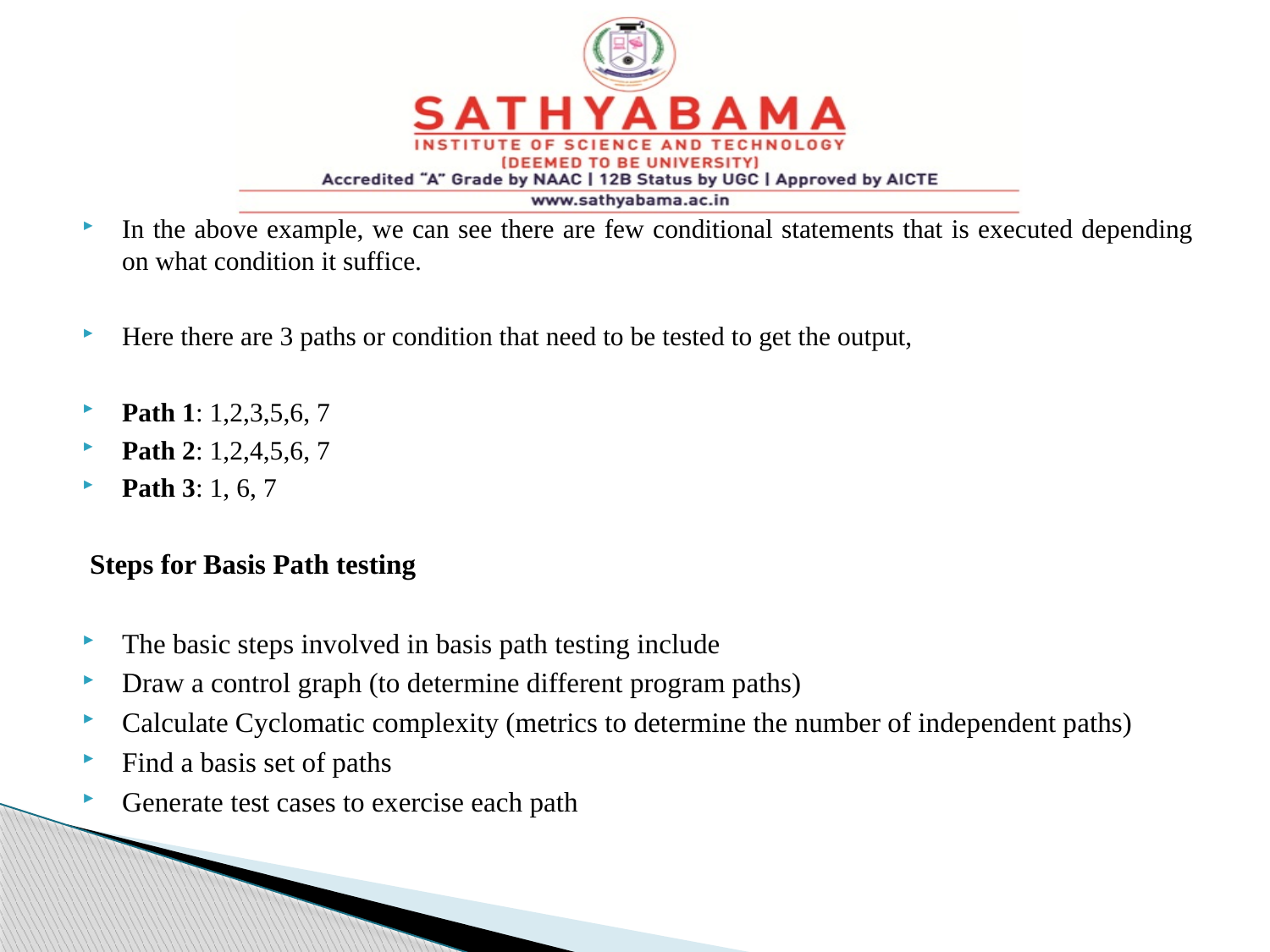

#
In the above example, we can see there are few conditional statements that is executed depending on what condition it suffice.

Here there are 3 paths or condition that need to be tested to get the output,

Path 1: 1,2,3,5,6, 7
Path 2: 1,2,4,5,6, 7
Path 3: 1, 6, 7

Steps for Basis Path testing

The basic steps involved in basis path testing include
Draw a control graph (to determine different program paths)
Calculate Cyclomatic complexity (metrics to determine the number of independent paths)
Find a basis set of paths
Generate test cases to exercise each path